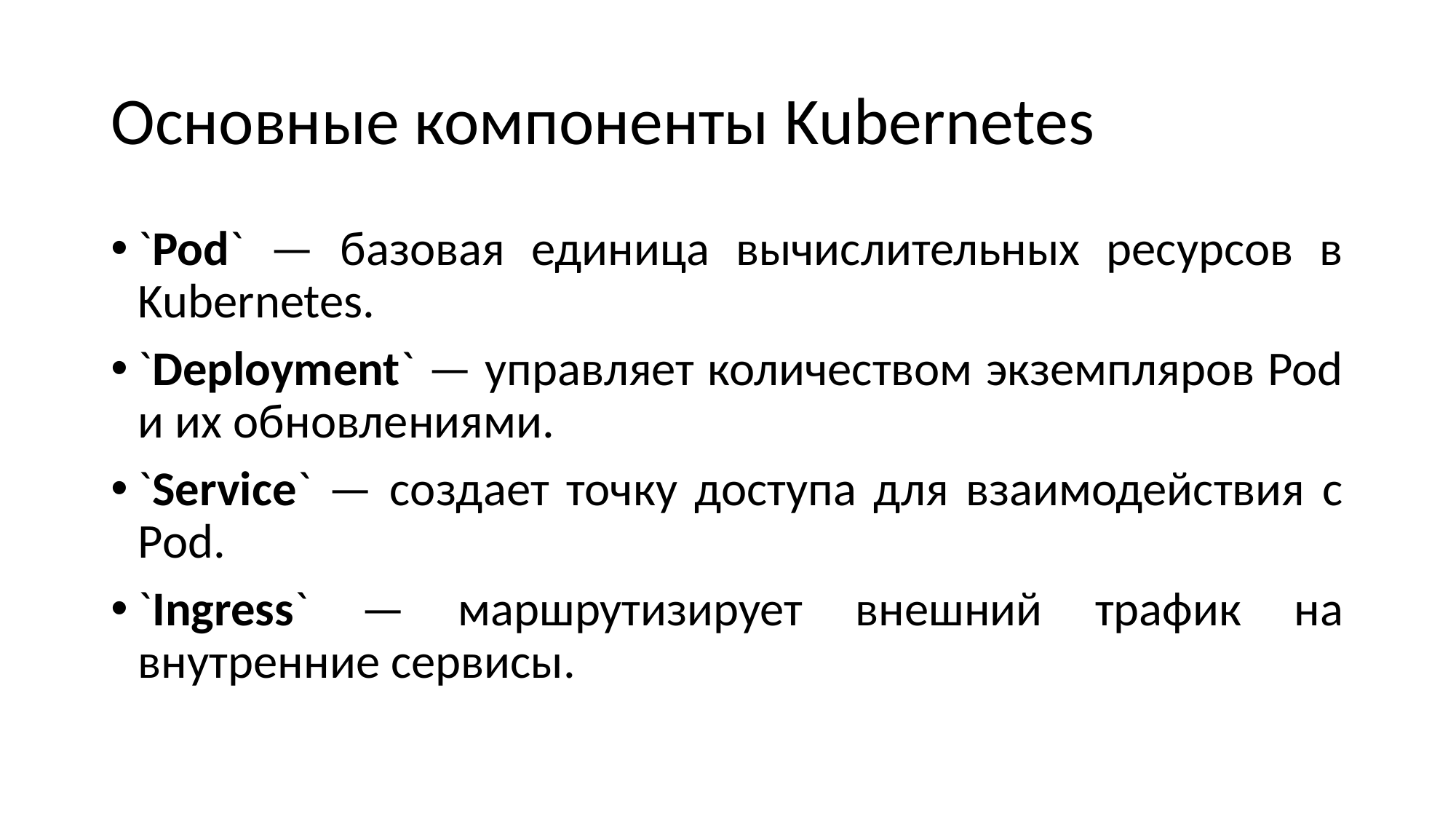

# Основные компоненты Kubernetes
`Pod` — базовая единица вычислительных ресурсов в Kubernetes.
`Deployment` — управляет количеством экземпляров Pod и их обновлениями.
`Service` — создает точку доступа для взаимодействия с Pod.
`Ingress` — маршрутизирует внешний трафик на внутренние сервисы.